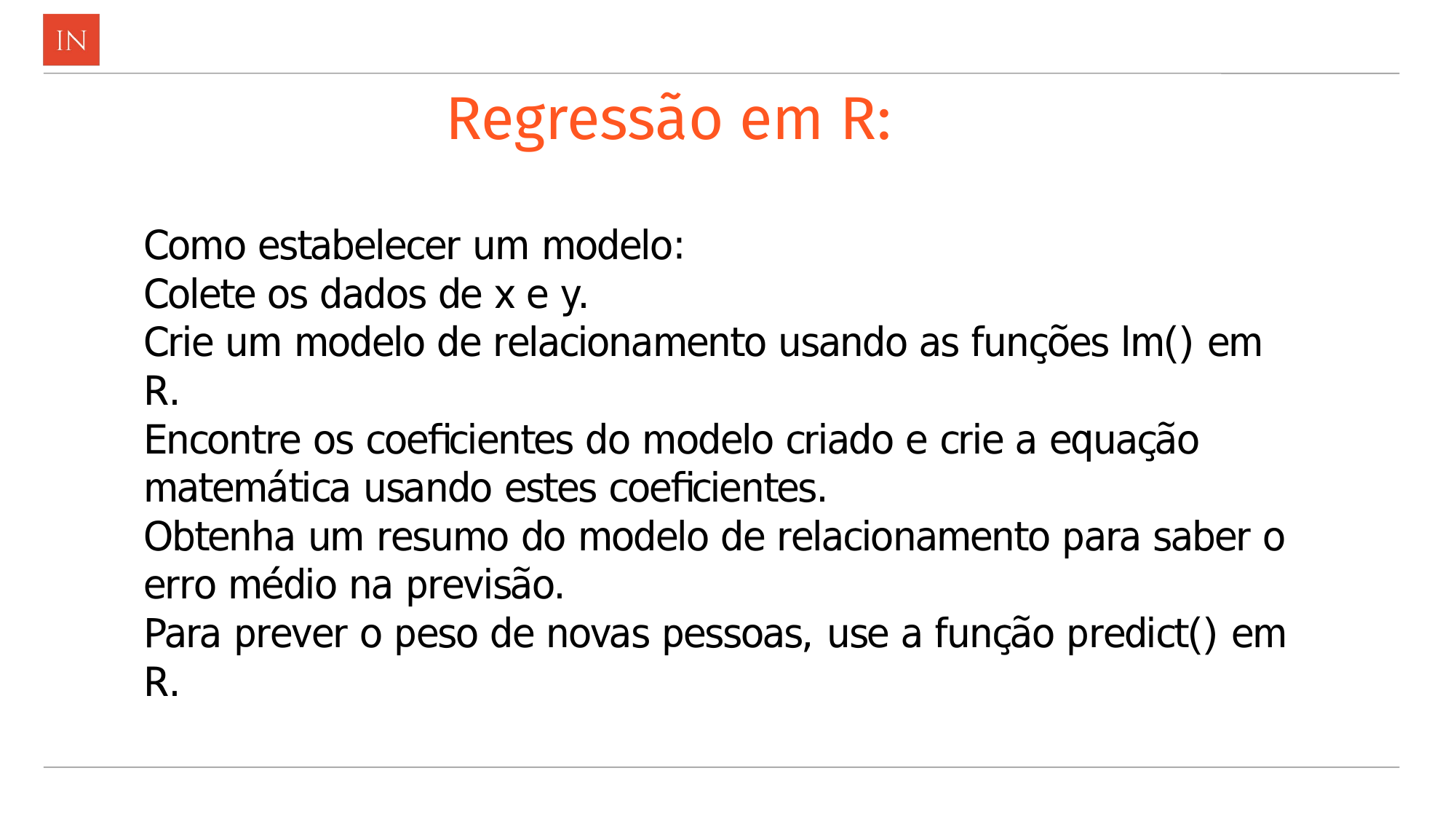

# Regressão em R:
Como estabelecer um modelo:
Colete os dados de x e y.
Crie um modelo de relacionamento usando as funções lm() em R.
Encontre os coeficientes do modelo criado e crie a equação matemática usando estes coeficientes.
Obtenha um resumo do modelo de relacionamento para saber o erro médio na previsão.
Para prever o peso de novas pessoas, use a função predict() em R.